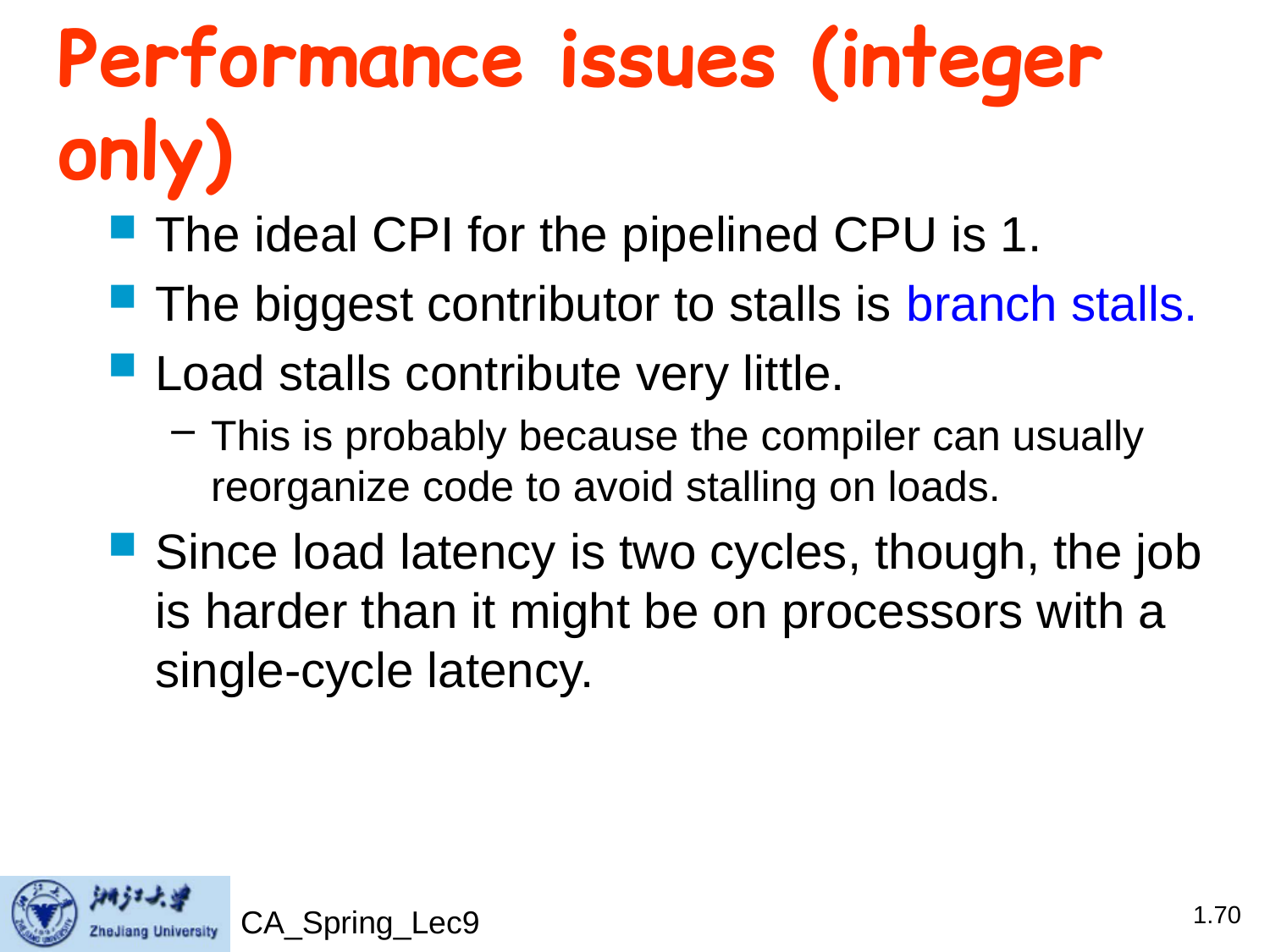

# Performance issues (integer only)
The ideal CPI for the pipelined CPU is 1.
The biggest contributor to stalls is branch stalls.
Load stalls contribute very little.
This is probably because the compiler can usually reorganize code to avoid stalling on loads.
Since load latency is two cycles, though, the job is harder than it might be on processors with a single-cycle latency.